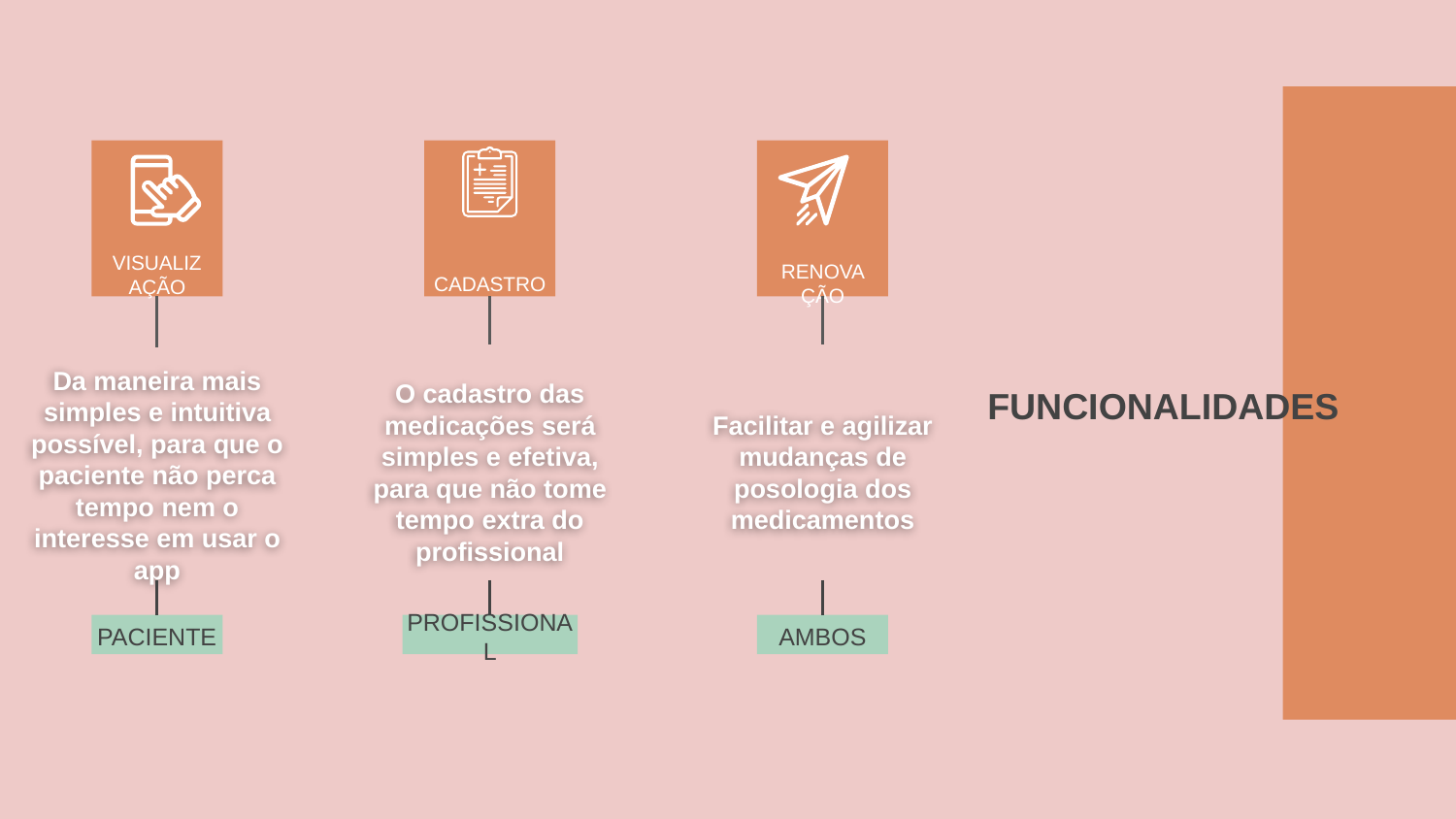

VISUALIZAÇÃO
CADASTRO
RENOVA ÇÃO
O cadastro das medicações será simples e efetiva, para que não tome tempo extra do profissional
Facilitar e agilizar mudanças de posologia dos medicamentos
Da maneira mais simples e intuitiva possível, para que o paciente não perca tempo nem o interesse em usar o app
FUNCIONALIDADES
AMBOS
PACIENTE
PROFISSIONAL